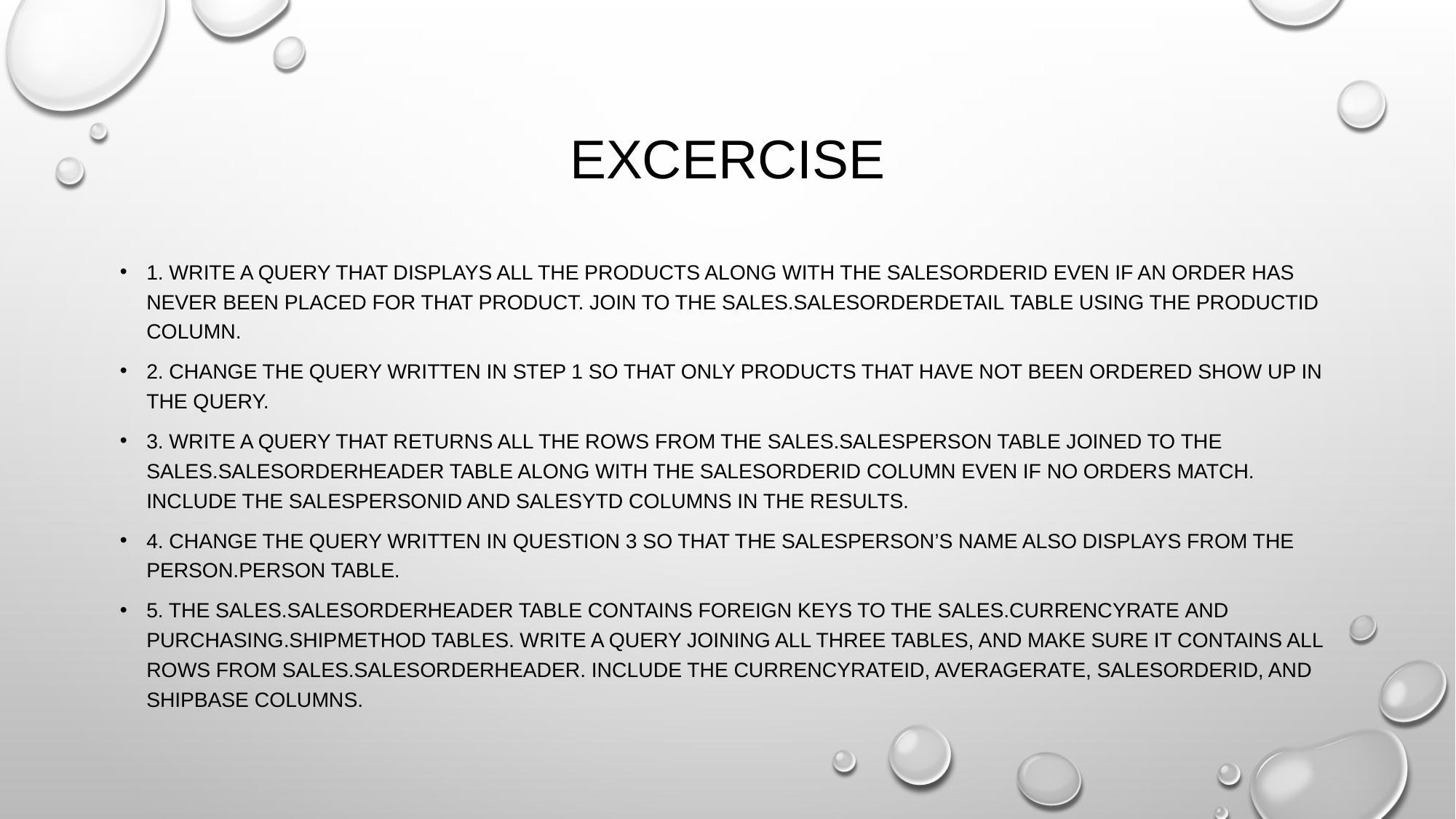

# Excercise
1. Write a query that displays all the products along with the SalesOrderID even if an order has never been placed for that product. Join to the Sales.SalesOrderDetail table using the ProductID column.
2. Change the query written in step 1 so that only products that have not been ordered show up in the query.
3. Write a query that returns all the rows from the Sales.SalesPerson table joined to the Sales.SalesOrderHeader table along with the SalesOrderID column even if no orders match. Include the SalesPersonID and SalesYTD columns in the results.
4. Change the query written in question 3 so that the salesperson’s name also displays from the Person.Person table.
5. The Sales.SalesOrderHeader table contains foreign keys to the Sales.CurrencyRate and Purchasing.ShipMethod tables. Write a query joining all three tables, and make sure it contains all rows from Sales.SalesOrderHeader. Include the CurrencyRateID, AverageRate, SalesOrderID, and ShipBase columns.